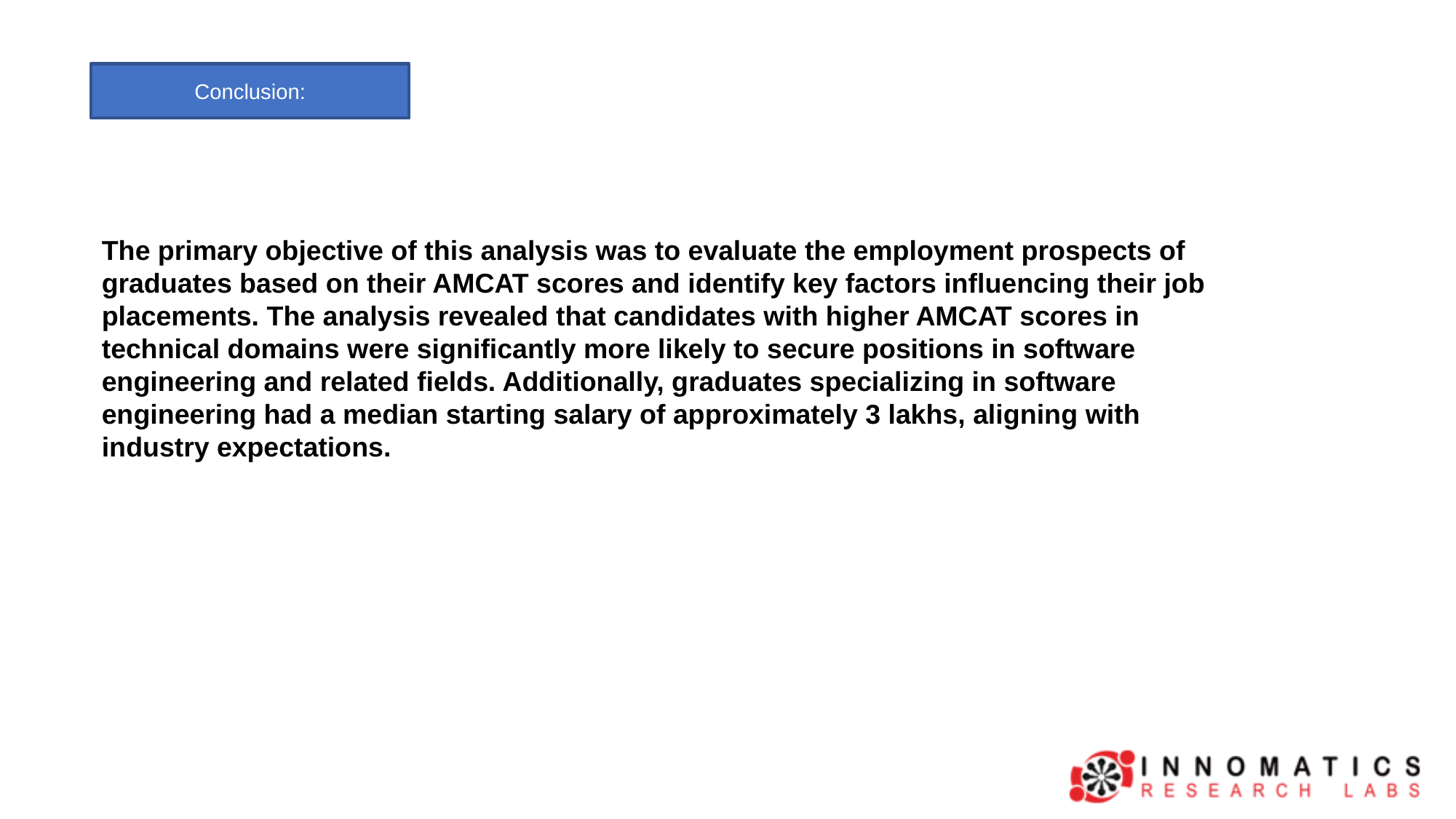

Conclusion:
The primary objective of this analysis was to evaluate the employment prospects of graduates based on their AMCAT scores and identify key factors influencing their job placements. The analysis revealed that candidates with higher AMCAT scores in technical domains were significantly more likely to secure positions in software engineering and related fields. Additionally, graduates specializing in software engineering had a median starting salary of approximately 3 lakhs, aligning with industry expectations.